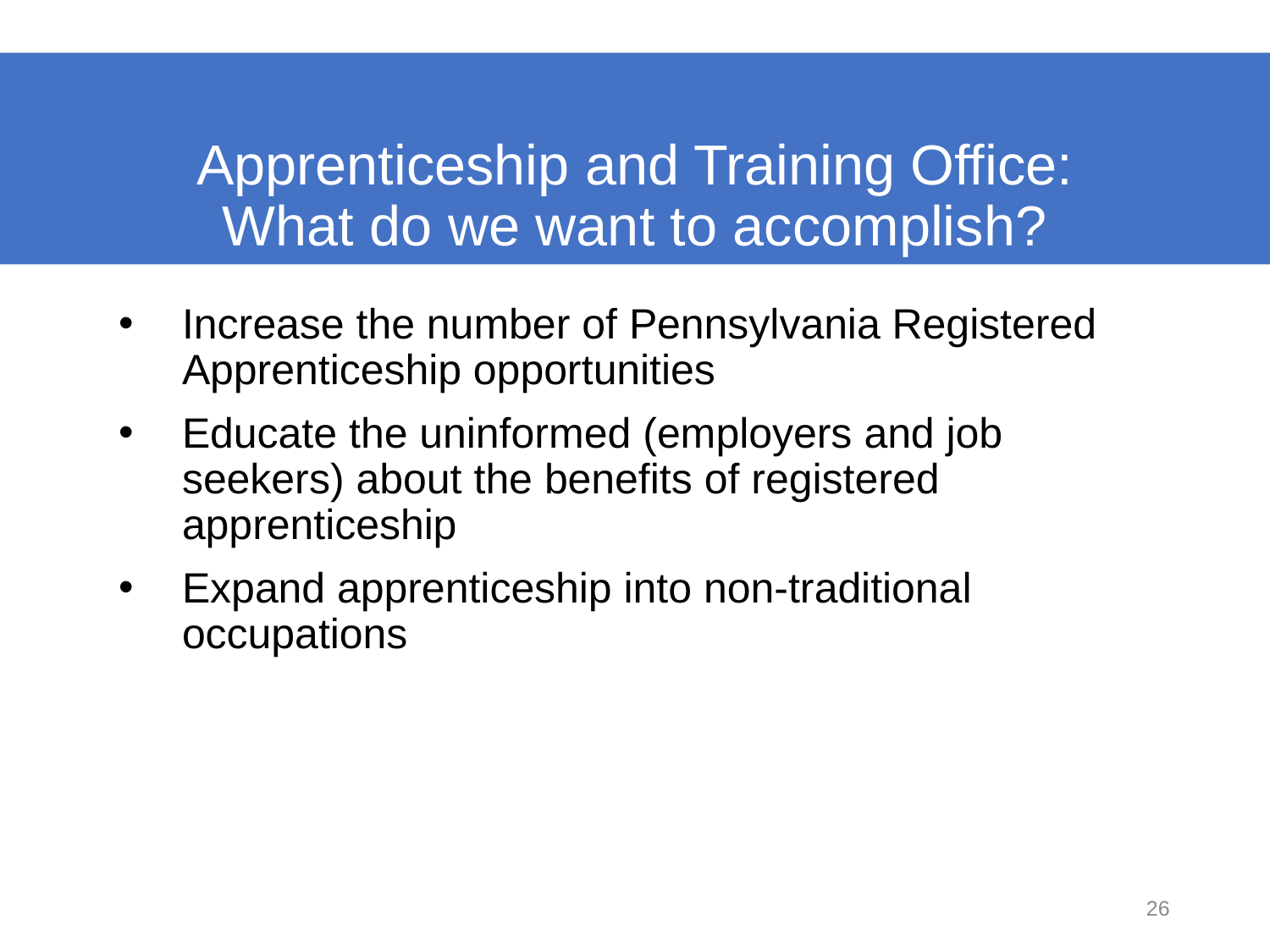

# Apprenticeship and Training Office: What do we want to accomplish?
Increase the number of Pennsylvania Registered Apprenticeship opportunities
Educate the uninformed (employers and job seekers) about the benefits of registered apprenticeship
Expand apprenticeship into non-traditional occupations
26